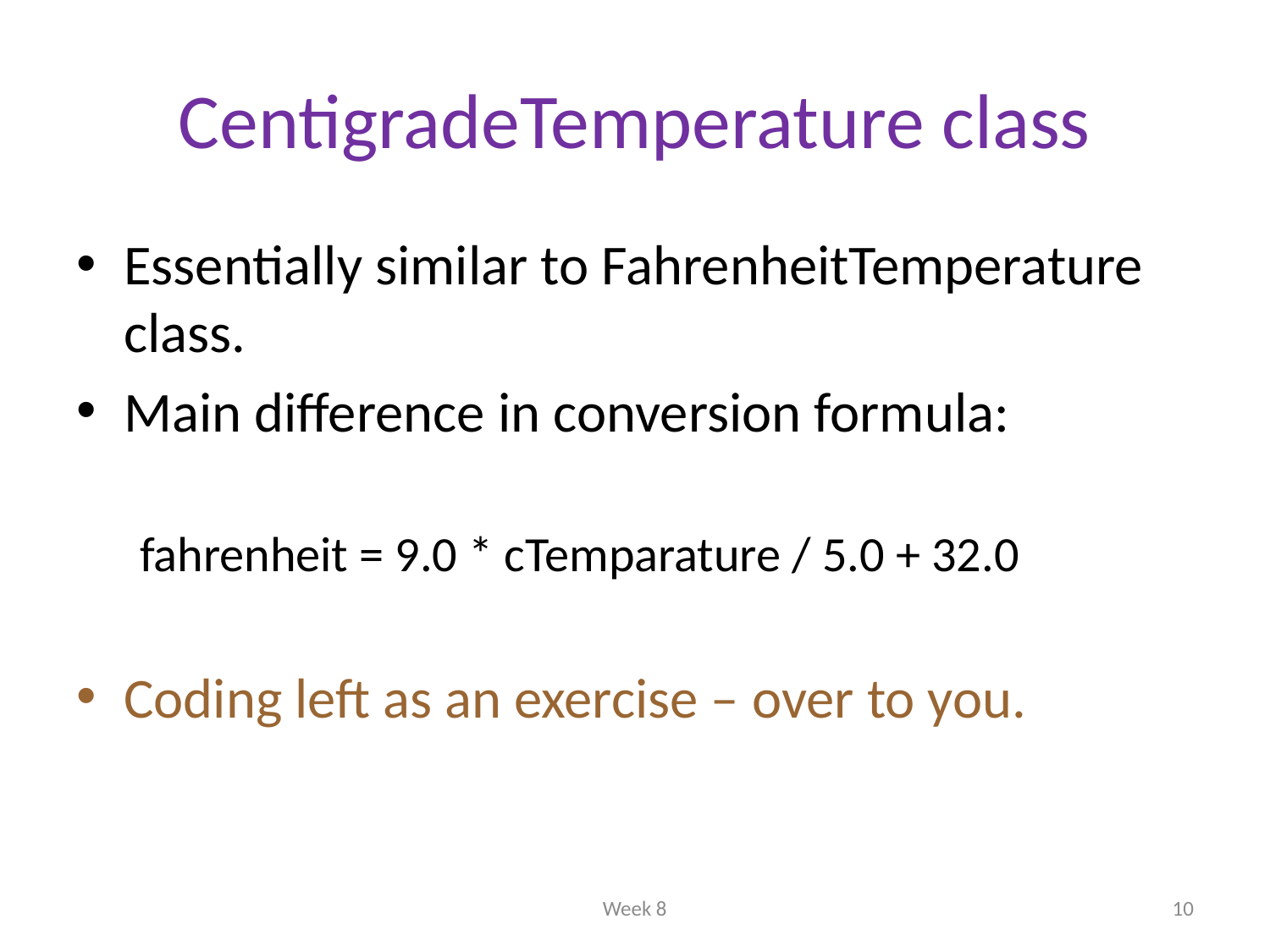

# CentigradeTemperature class
Essentially similar to FahrenheitTemperature class.
Main difference in conversion formula:

fahrenheit = 9.0 * cTemparature / 5.0 + 32.0

Coding left as an exercise – over to you.
Week 8
10